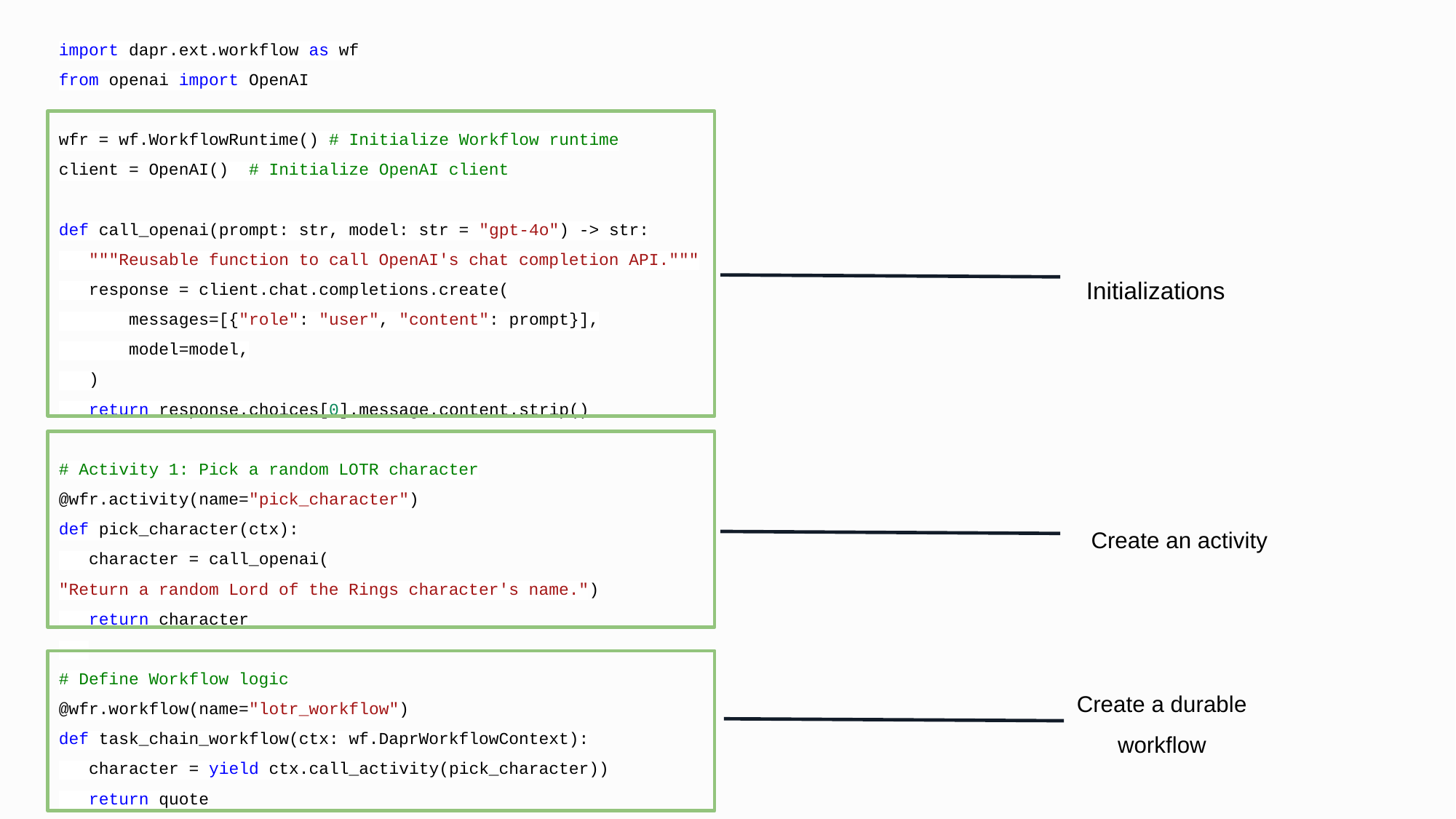

import dapr.ext.workflow as wf
from openai import OpenAI

wfr = wf.WorkflowRuntime() # Initialize Workflow runtime
client = OpenAI()  # Initialize OpenAI client
def call_openai(prompt: str, model: str = "gpt-4o") -> str:
   """Reusable function to call OpenAI's chat completion API."""
   response = client.chat.completions.create(
       messages=[{"role": "user", "content": prompt}],
       model=model,
   )
   return response.choices[0].message.content.strip()

# Activity 1: Pick a random LOTR character
@wfr.activity(name="pick_character")
def pick_character(ctx):
   character = call_openai(
"Return a random Lord of the Rings character's name.")
   return character

# Define Workflow logic
@wfr.workflow(name="lotr_workflow")
def task_chain_workflow(ctx: wf.DaprWorkflowContext):
   character = yield ctx.call_activity(pick_character))
   return quote

Initializations

Create an activity

Create a durable workflow